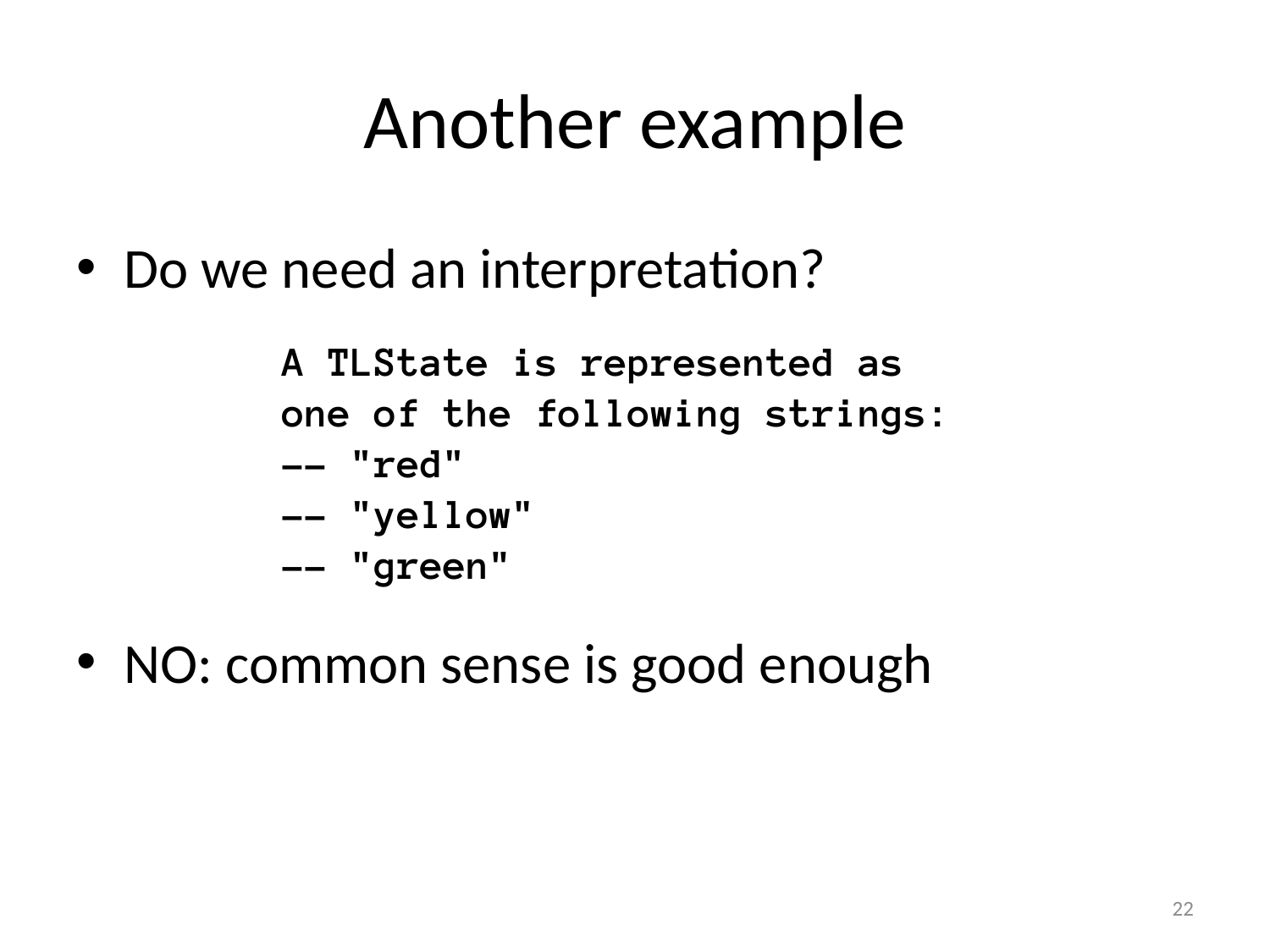

# Another example
Do we need an interpretation?

NO: common sense is good enough
A TLState is represented as one of the following strings:
-- "red"
-- "yellow"
-- "green"
22